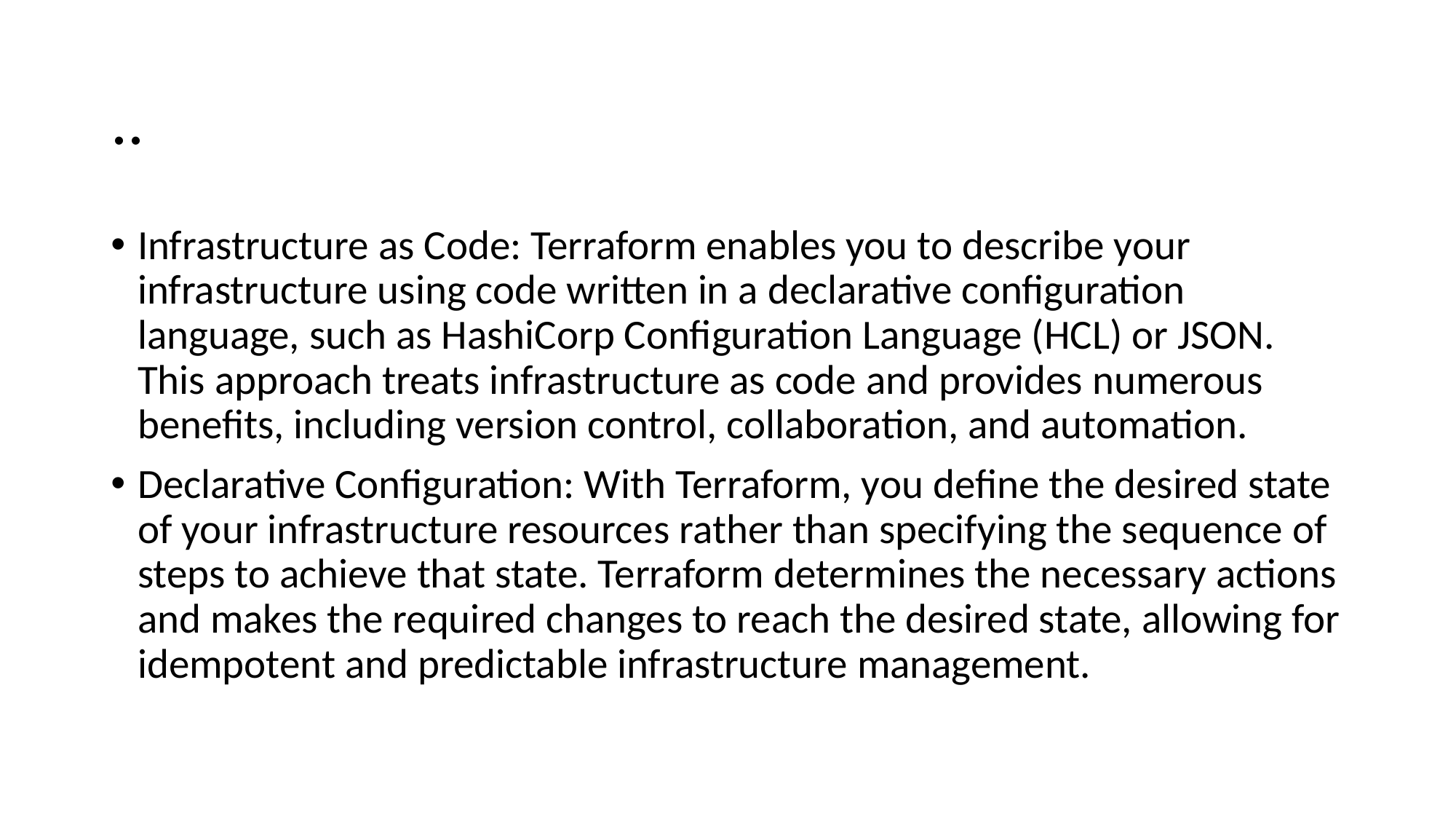

# ..
Infrastructure as Code: Terraform enables you to describe your infrastructure using code written in a declarative configuration language, such as HashiCorp Configuration Language (HCL) or JSON. This approach treats infrastructure as code and provides numerous benefits, including version control, collaboration, and automation.
Declarative Configuration: With Terraform, you define the desired state of your infrastructure resources rather than specifying the sequence of steps to achieve that state. Terraform determines the necessary actions and makes the required changes to reach the desired state, allowing for idempotent and predictable infrastructure management.